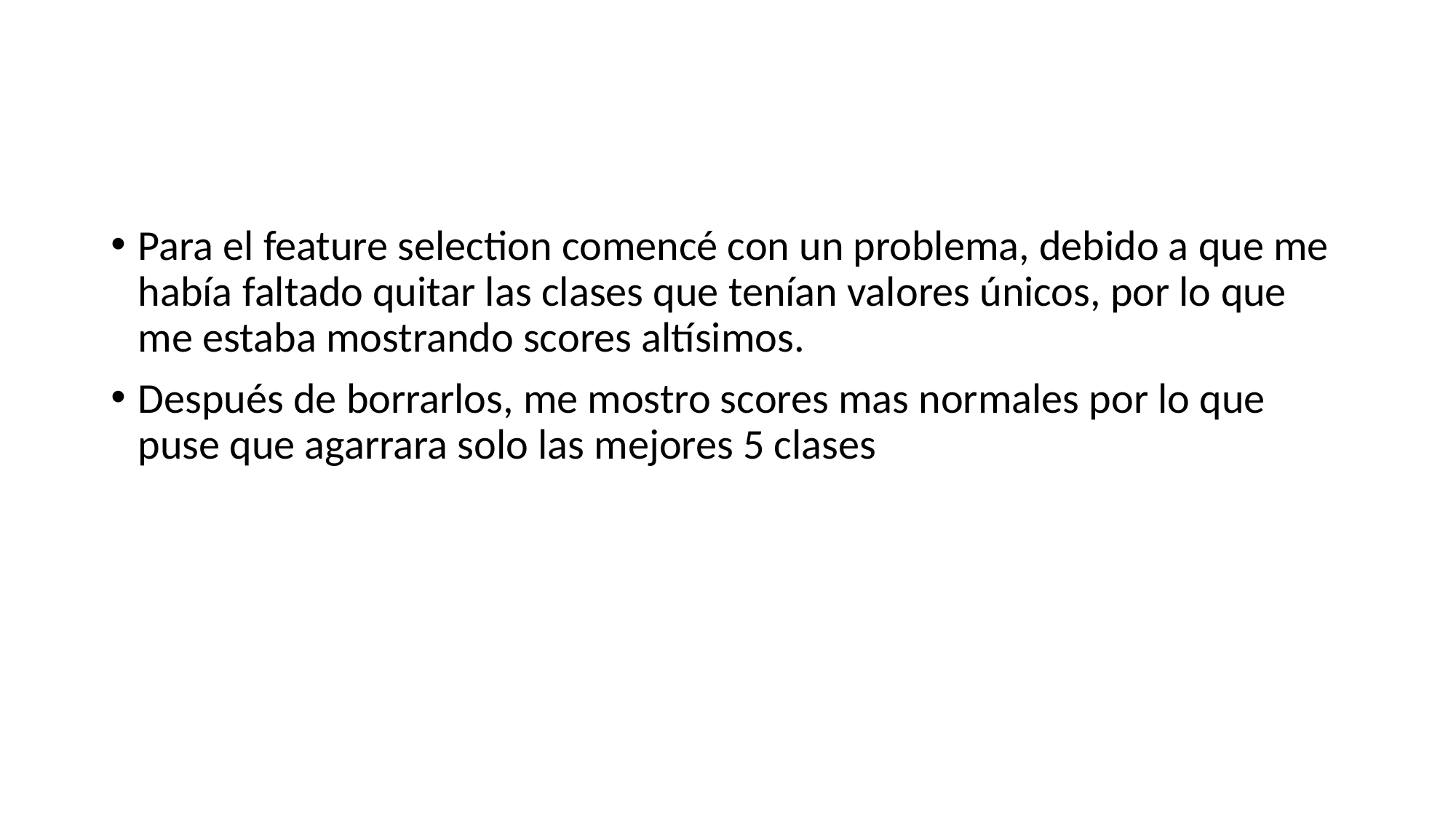

#
Para el feature selection comencé con un problema, debido a que me había faltado quitar las clases que tenían valores únicos, por lo que me estaba mostrando scores altísimos.
Después de borrarlos, me mostro scores mas normales por lo que puse que agarrara solo las mejores 5 clases